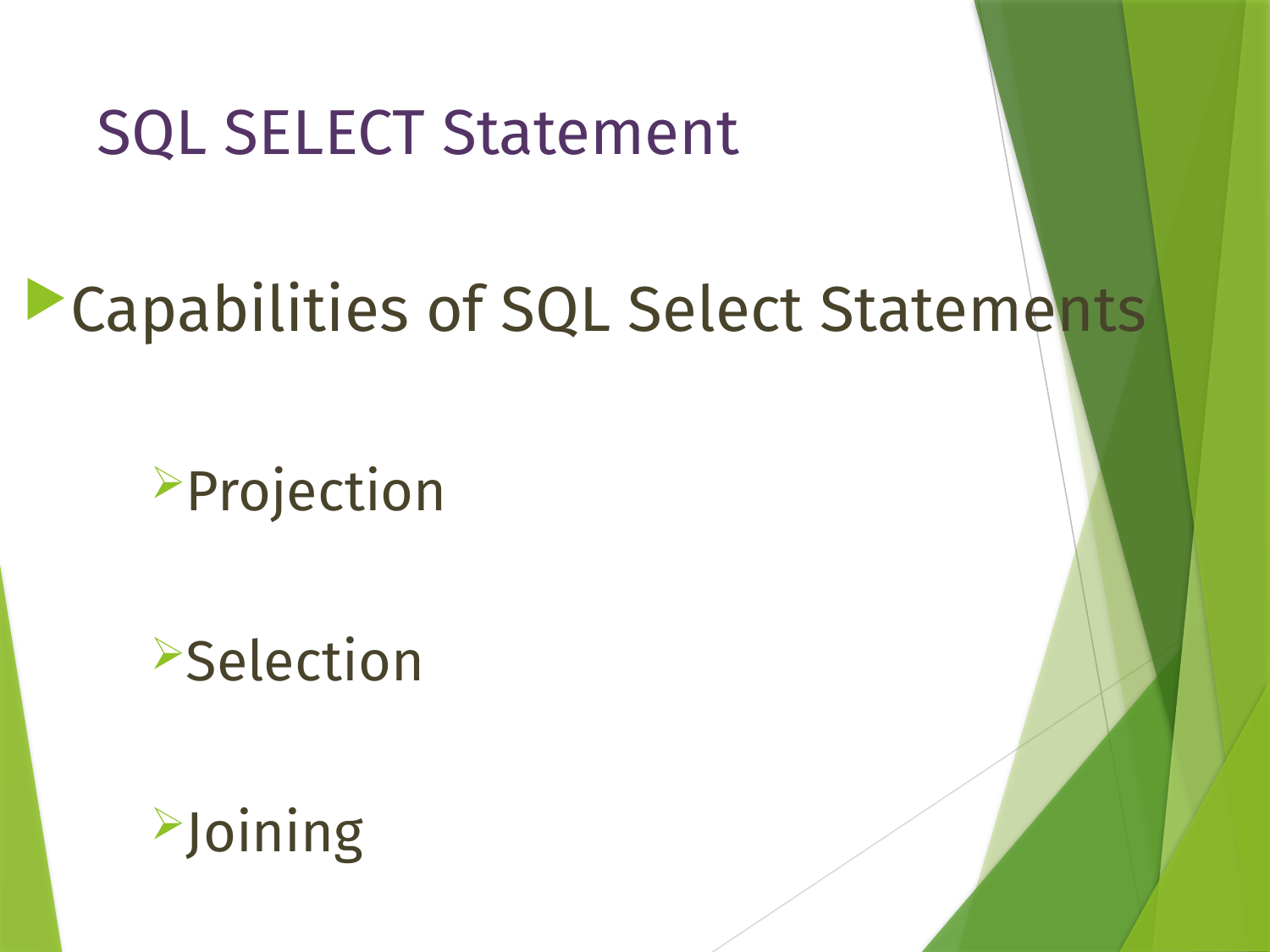

# SQL SELECT Statement
Capabilities of SQL Select Statements

Projection

Selection

Joining